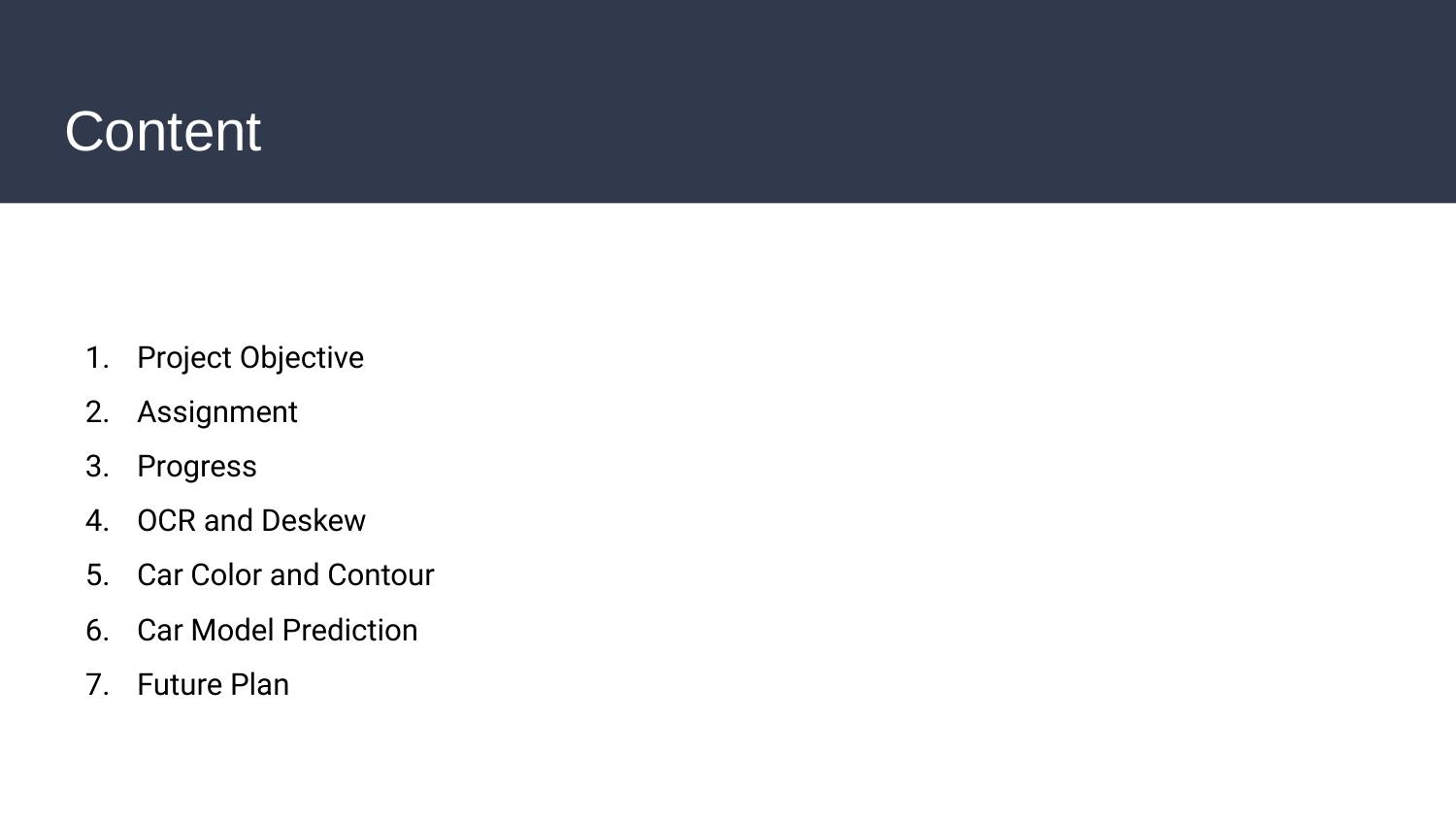

# Content
Project Objective
Assignment
Progress
OCR and Deskew
Car Color and Contour
Car Model Prediction
Future Plan